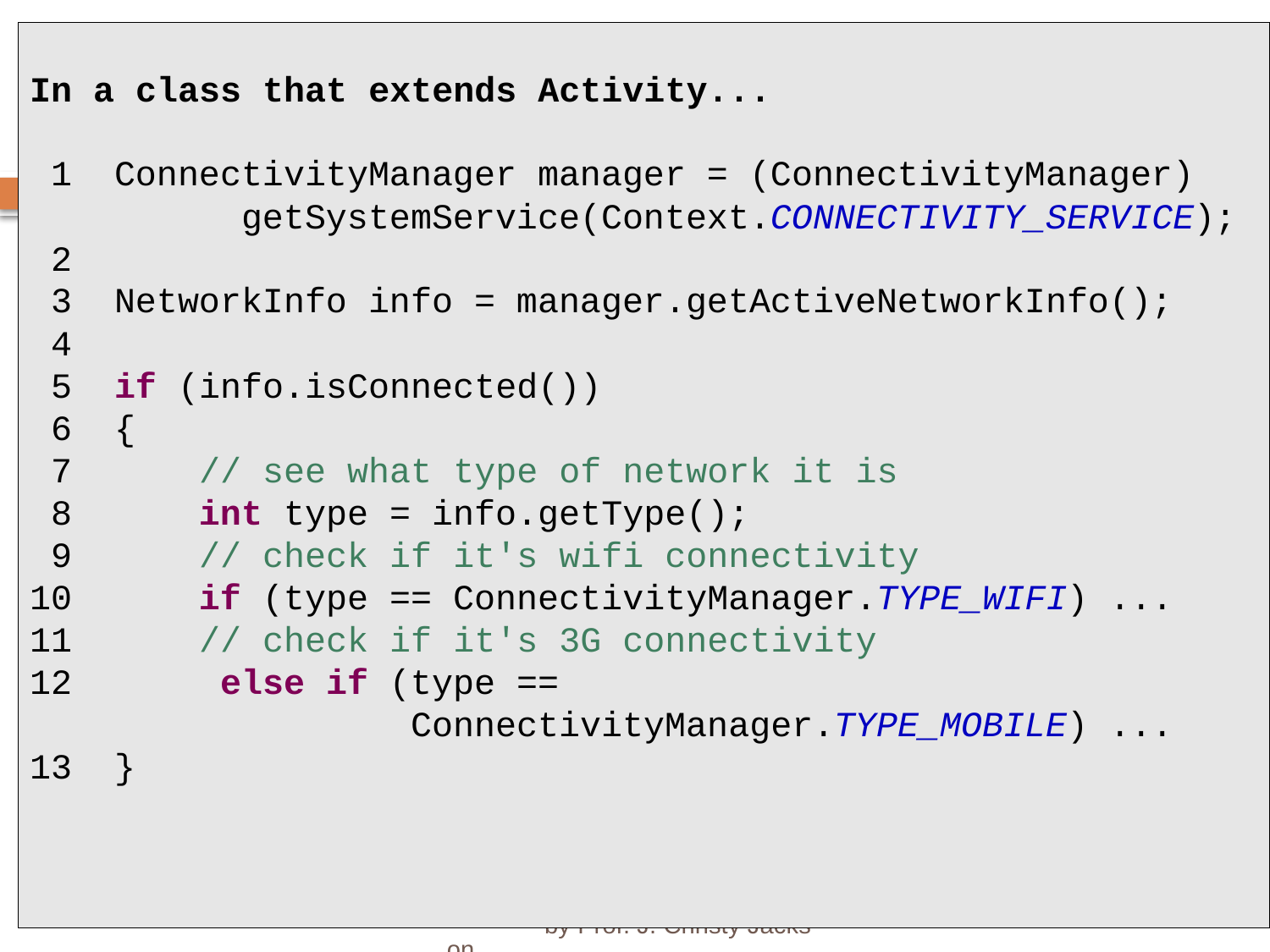

In a class that extends Activity...

 1  ConnectivityManager manager = (ConnectivityManager)
          getSystemService(Context.CONNECTIVITY_SERVICE);
 2
 3  NetworkInfo info = manager.getActiveNetworkInfo();
 4
 5  if (info.isConnected())
 6  {
 7      // see what type of network it is
 8      int type = info.getType();
 9      // check if it's wifi connectivity
10      if (type == ConnectivityManager.TYPE_WIFI) ...
11      // check if it's 3G connectivity
12			else if (type ==
                  ConnectivityManager.TYPE_MOBILE) ...
13  }

Module -  VII Android Applications              by Prof. J. Christy Jackson